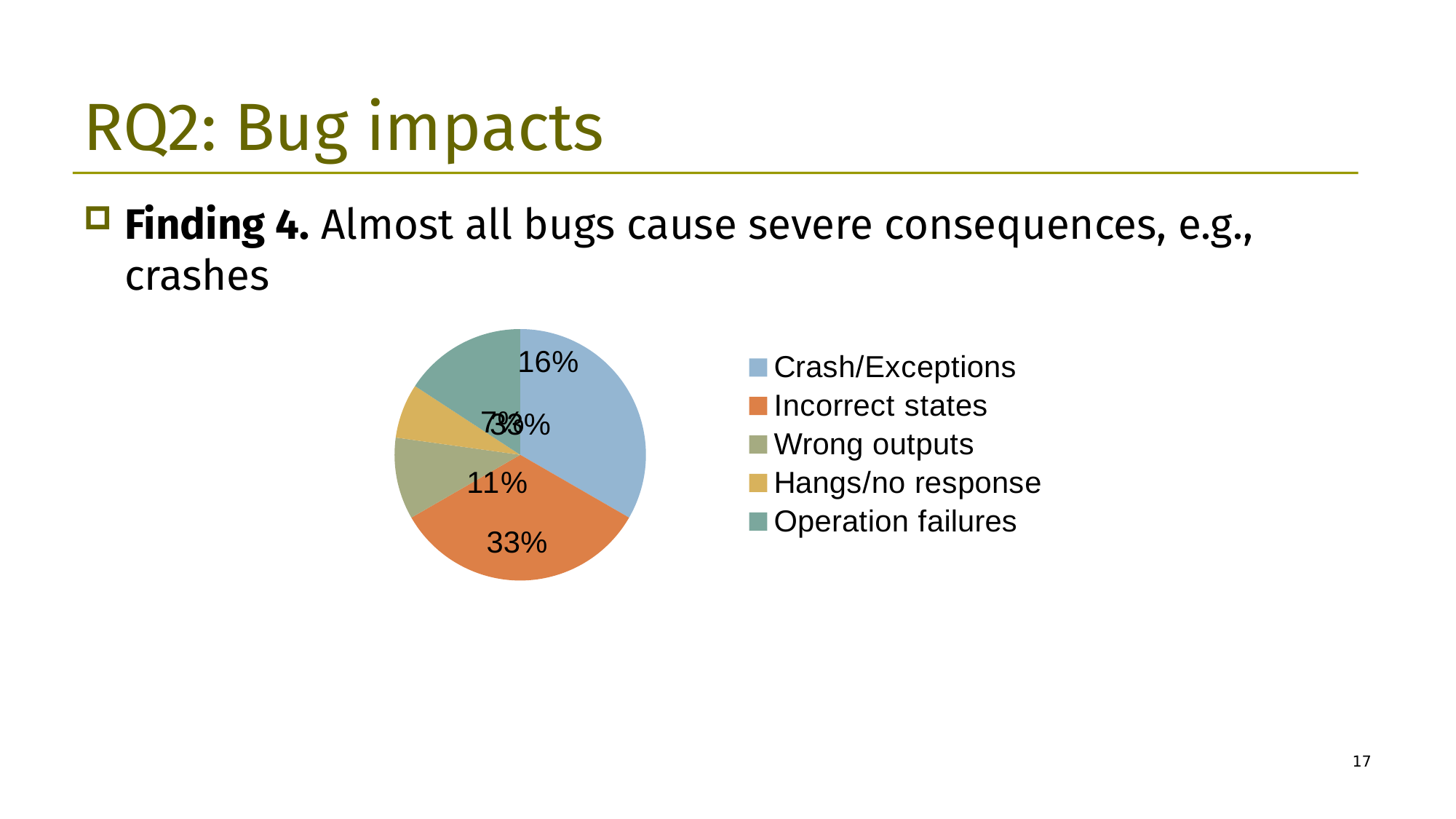

# RQ2: Bug impacts
Finding 4. Almost all bugs cause severe consequences, e.g., crashes

### Chart

| Category | #Bugs |
|---|---|
| Crash/Exceptions | 19.0 |
| Incorrect states | 19.0 |
| Wrong outputs | 6.0 |
| Hangs/no response | 4.0 |
| Operation failures | 9.0 |
17